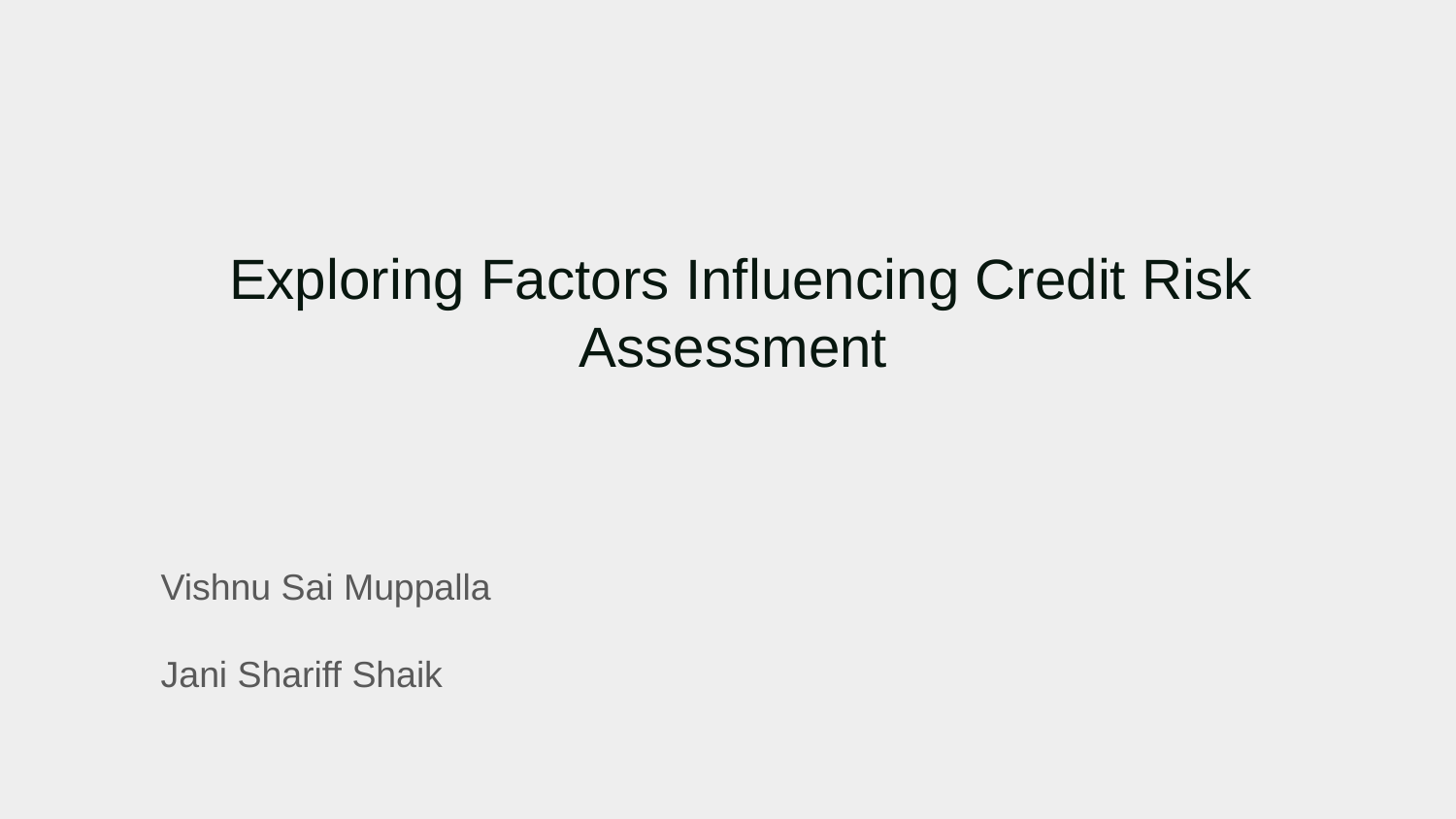

# Exploring Factors Influencing Credit Risk Assessment
Vishnu Sai Muppalla

Jani Shariff Shaik